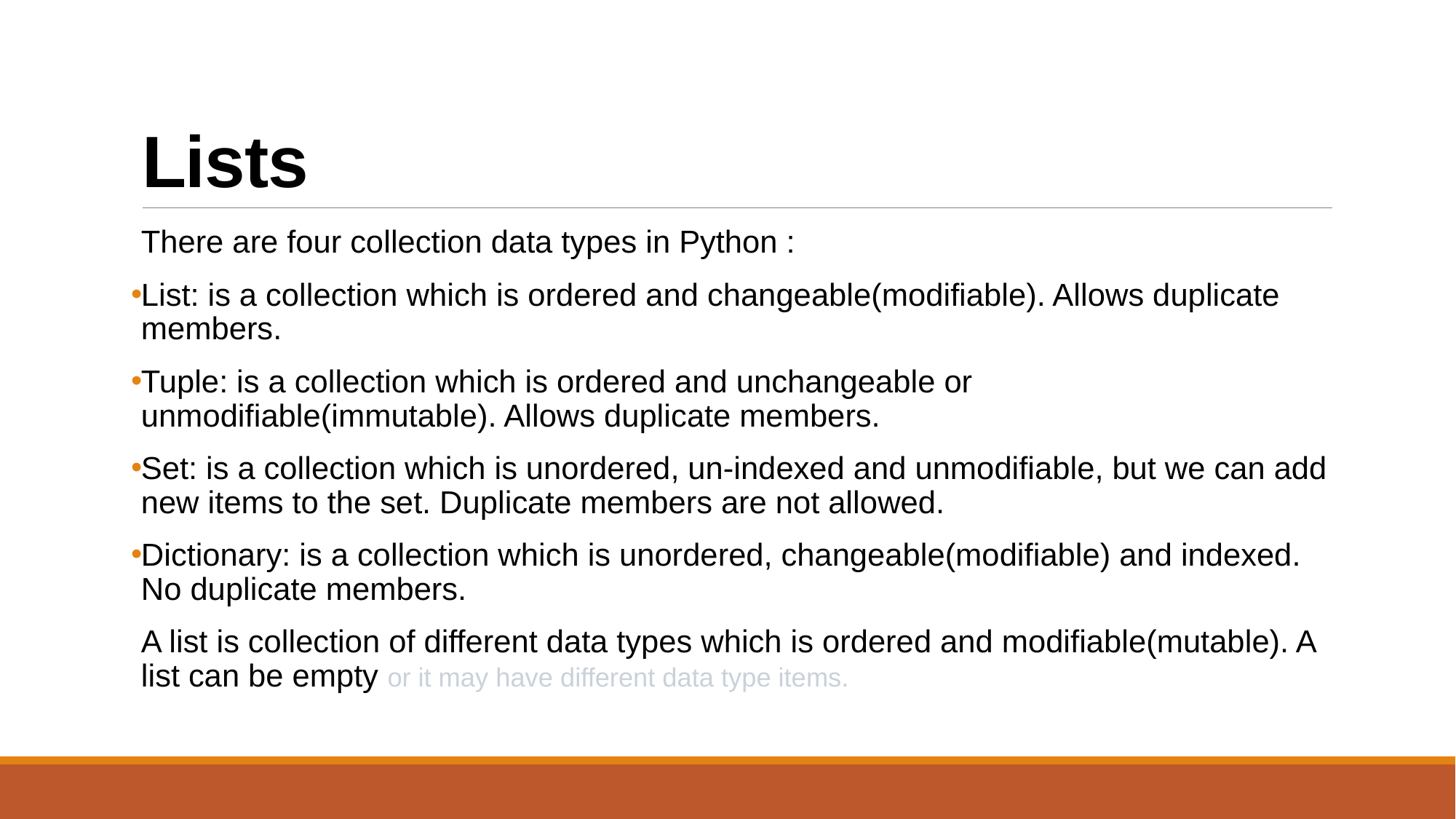

# Lists
There are four collection data types in Python :
List: is a collection which is ordered and changeable(modifiable). Allows duplicate members.
Tuple: is a collection which is ordered and unchangeable or unmodifiable(immutable). Allows duplicate members.
Set: is a collection which is unordered, un-indexed and unmodifiable, but we can add new items to the set. Duplicate members are not allowed.
Dictionary: is a collection which is unordered, changeable(modifiable) and indexed. No duplicate members.
A list is collection of different data types which is ordered and modifiable(mutable). A list can be empty or it may have different data type items.